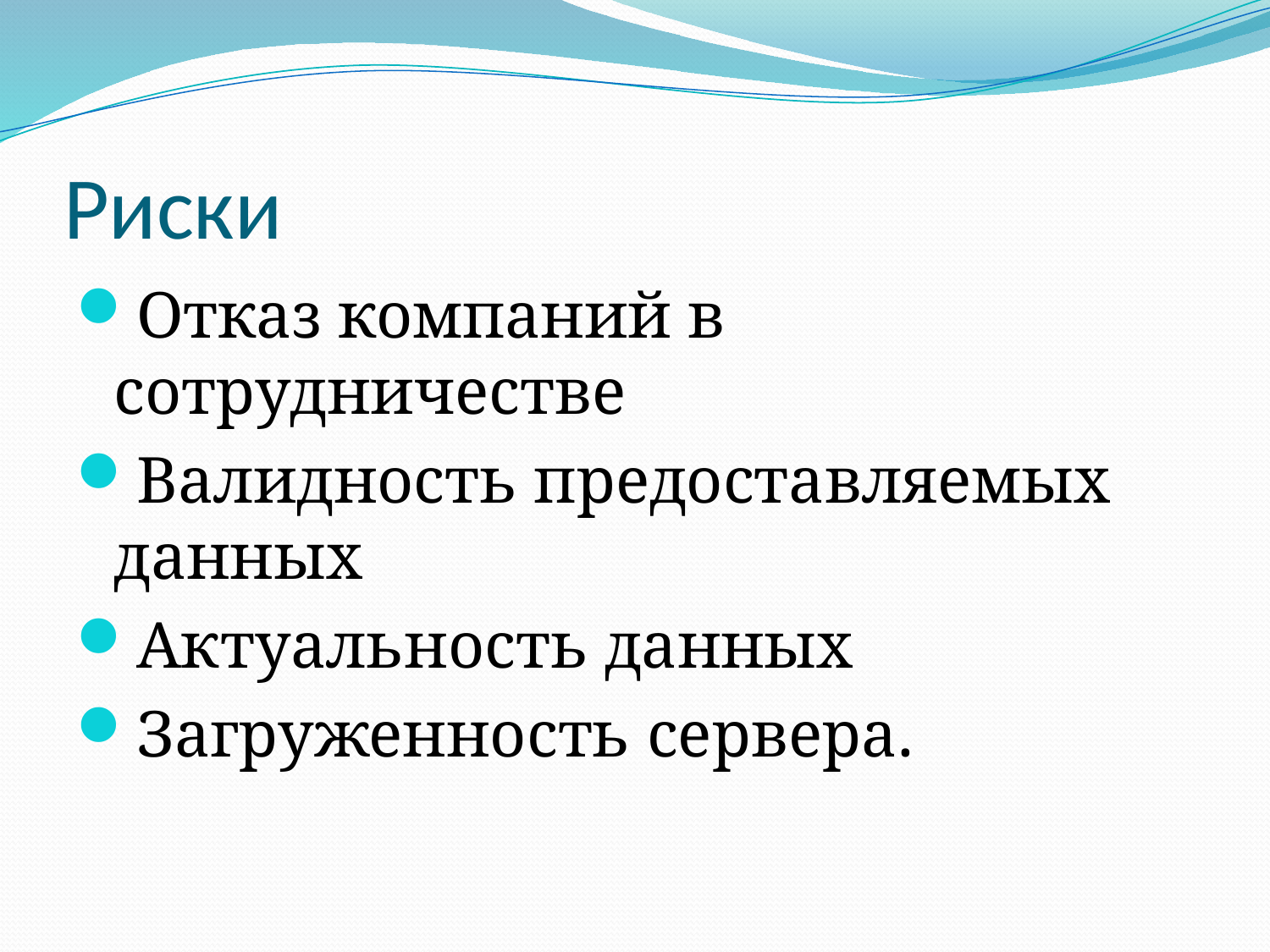

# Риски
Отказ компаний в сотрудничестве
Валидность предоставляемых данных
Актуальность данных
Загруженность сервера.